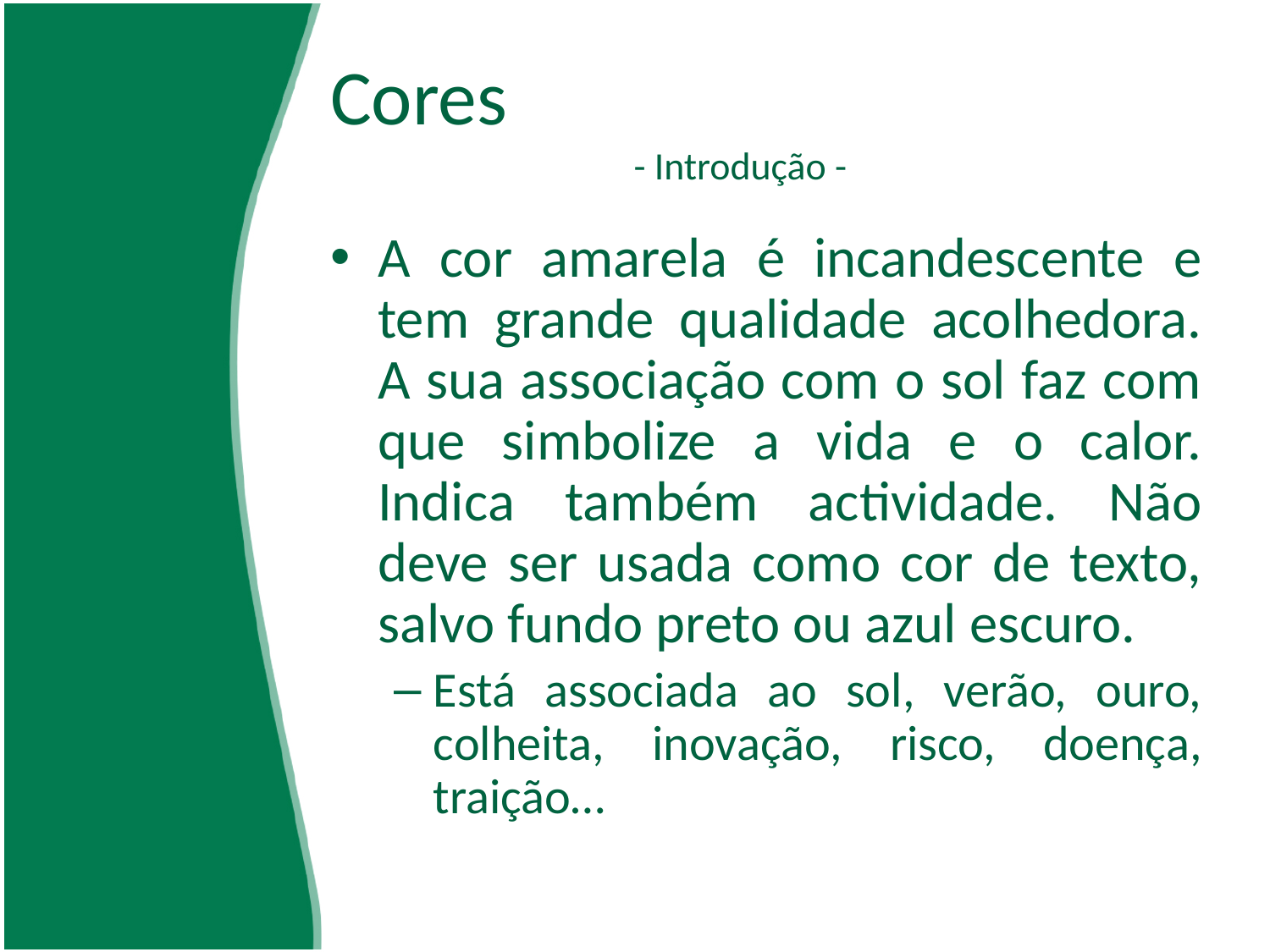

# Cores - Introdução -
A cor amarela é incandescente e tem grande qualidade acolhedora. A sua associação com o sol faz com que simbolize a vida e o calor. Indica também actividade. Não deve ser usada como cor de texto, salvo fundo preto ou azul escuro.
Está associada ao sol, verão, ouro, colheita, inovação, risco, doença, traição…